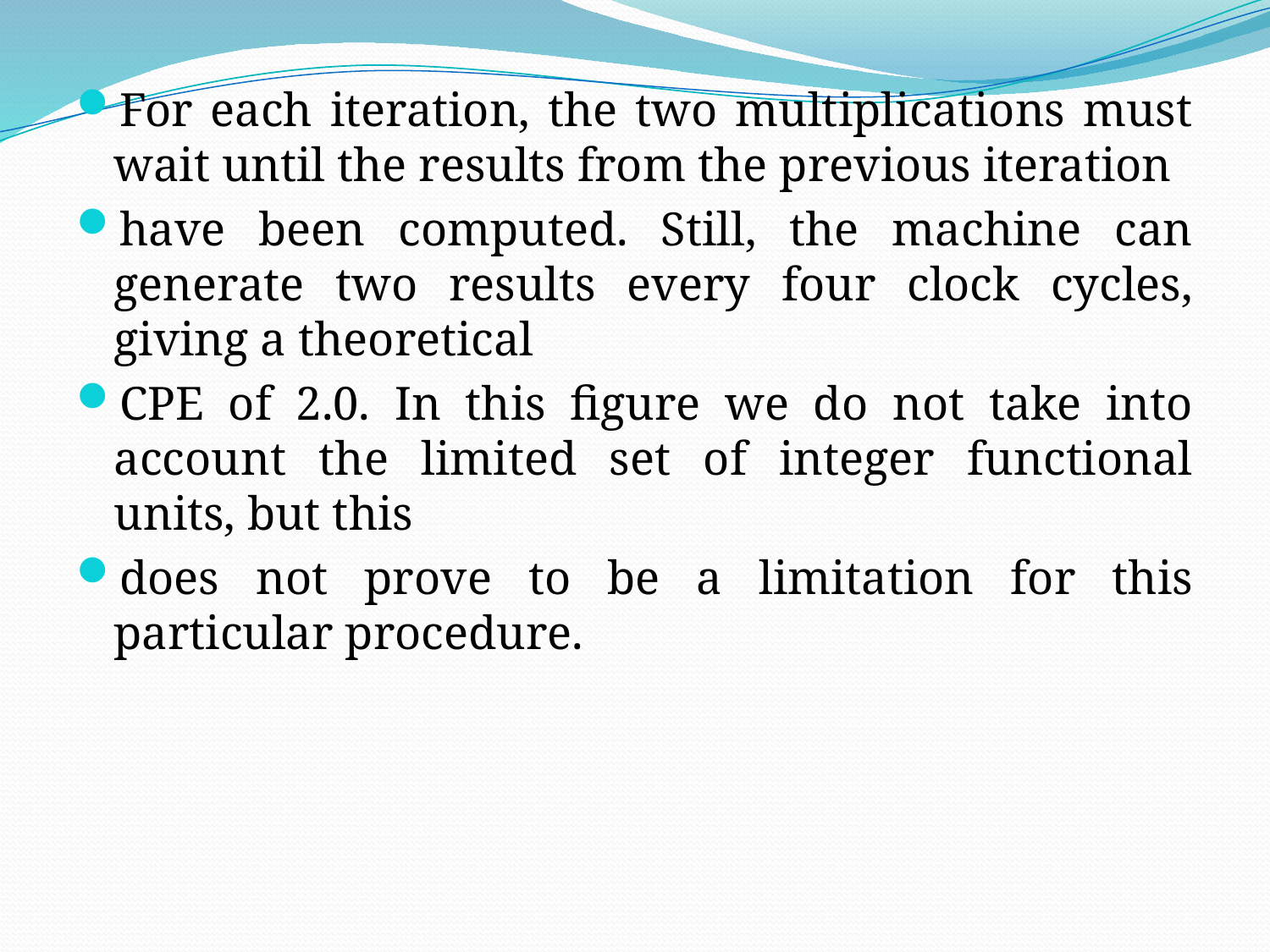

For each iteration, the two multiplications must wait until the results from the previous iteration
have been computed. Still, the machine can generate two results every four clock cycles, giving a theoretical
CPE of 2.0. In this figure we do not take into account the limited set of integer functional units, but this
does not prove to be a limitation for this particular procedure.